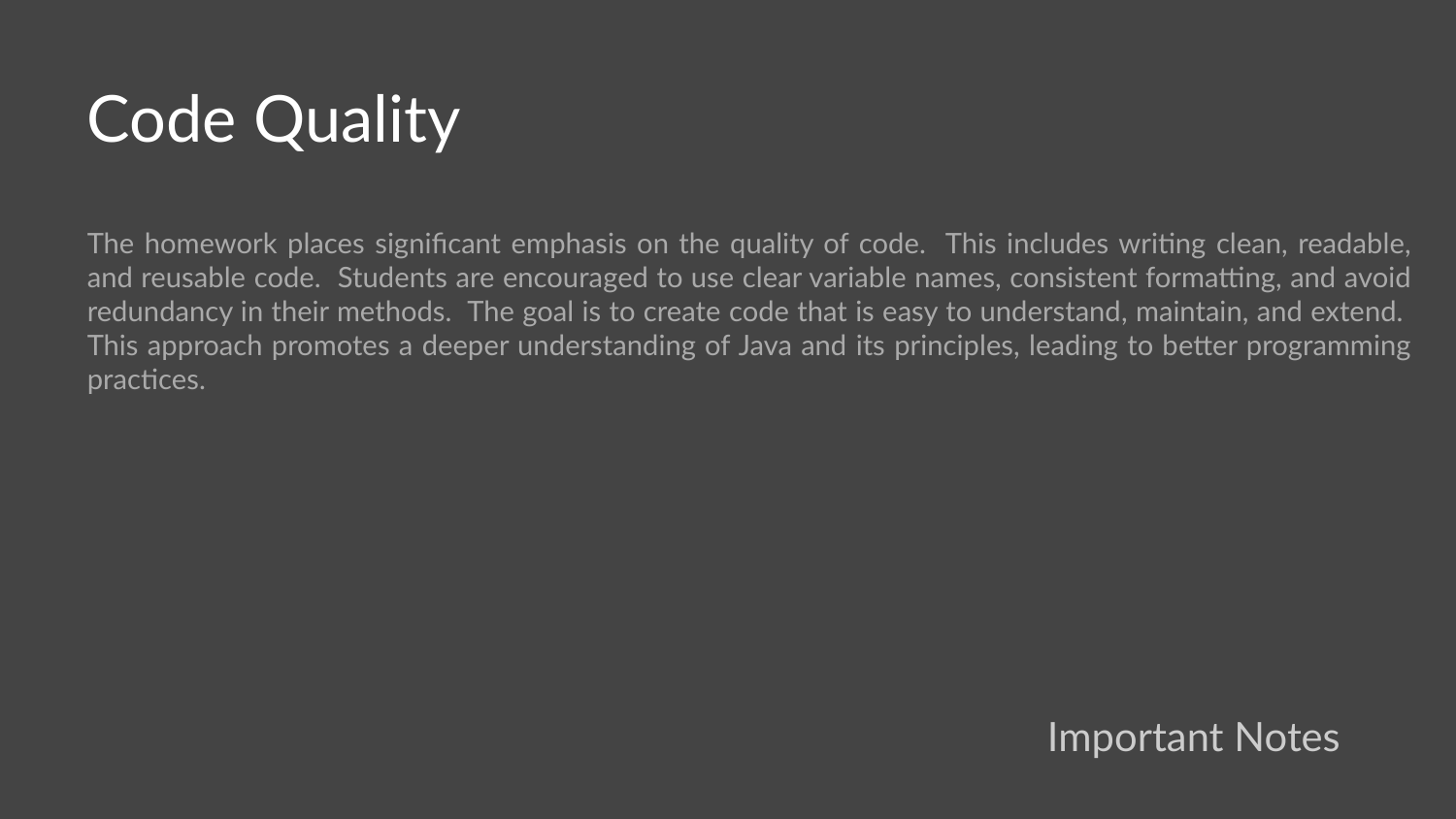

Code Quality
The homework places significant emphasis on the quality of code.  This includes writing clean, readable, and reusable code.  Students are encouraged to use clear variable names, consistent formatting, and avoid redundancy in their methods.  The goal is to create code that is easy to understand, maintain, and extend.  This approach promotes a deeper understanding of Java and its principles, leading to better programming practices.
Important Notes